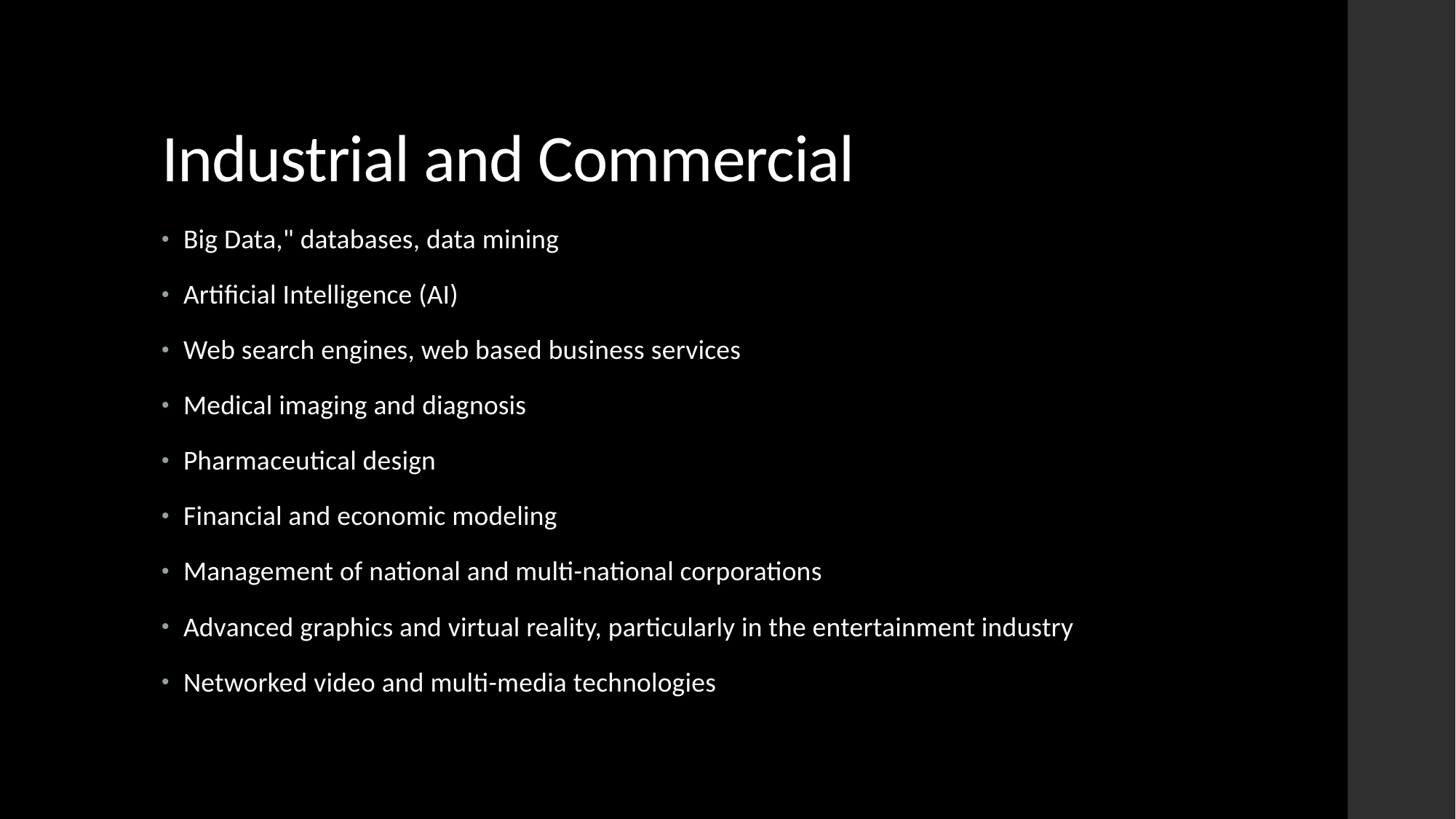

# Industrial and Commercial
Big Data," databases, data mining
Artificial Intelligence (AI)
Web search engines, web based business services
Medical imaging and diagnosis
Pharmaceutical design
Financial and economic modeling
Management of national and multi-national corporations
Advanced graphics and virtual reality, particularly in the entertainment industry
Networked video and multi-media technologies